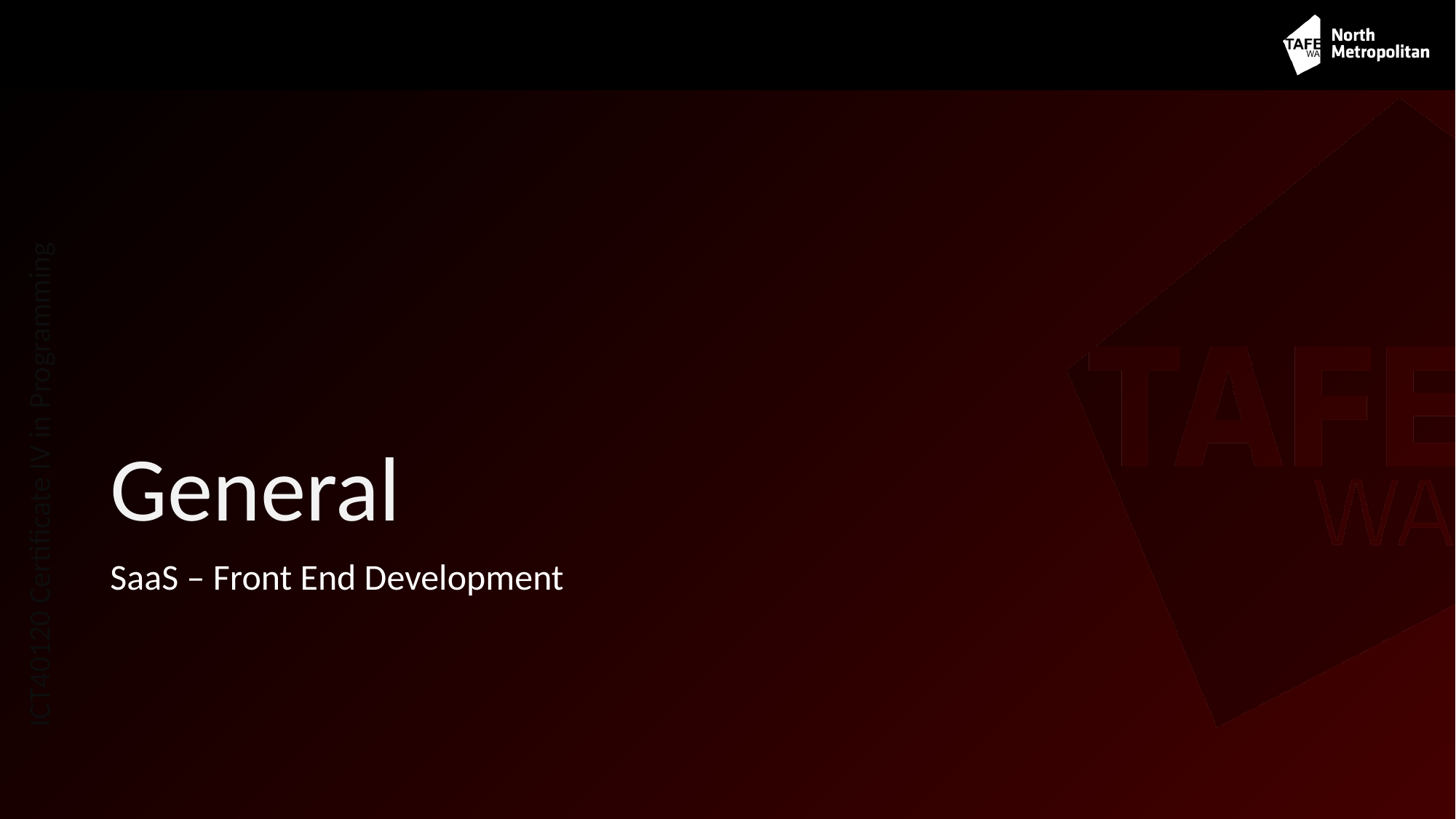

# General
SaaS – Front End Development